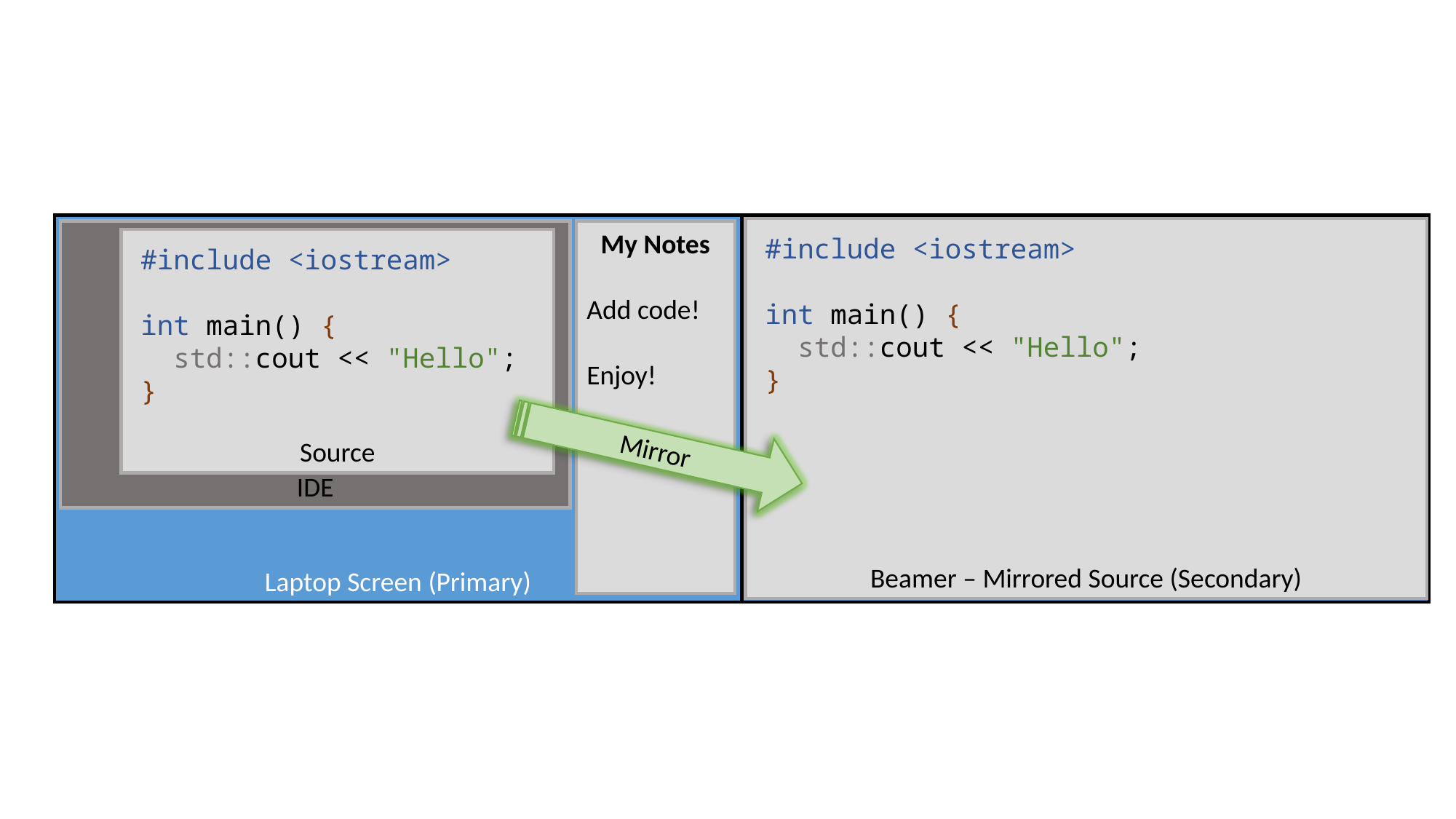

Laptop Screen (Primary)
Beamer (Secondary)
Beamer – Mirrored Source (Secondary)
IDE
My Notes

Add code!

Enjoy!
#include <iostream>

int main() {
  std::cout << "Hello";
}
Source
#include <iostream>

int main() {
  std::cout << "Hello";
}
Mirror